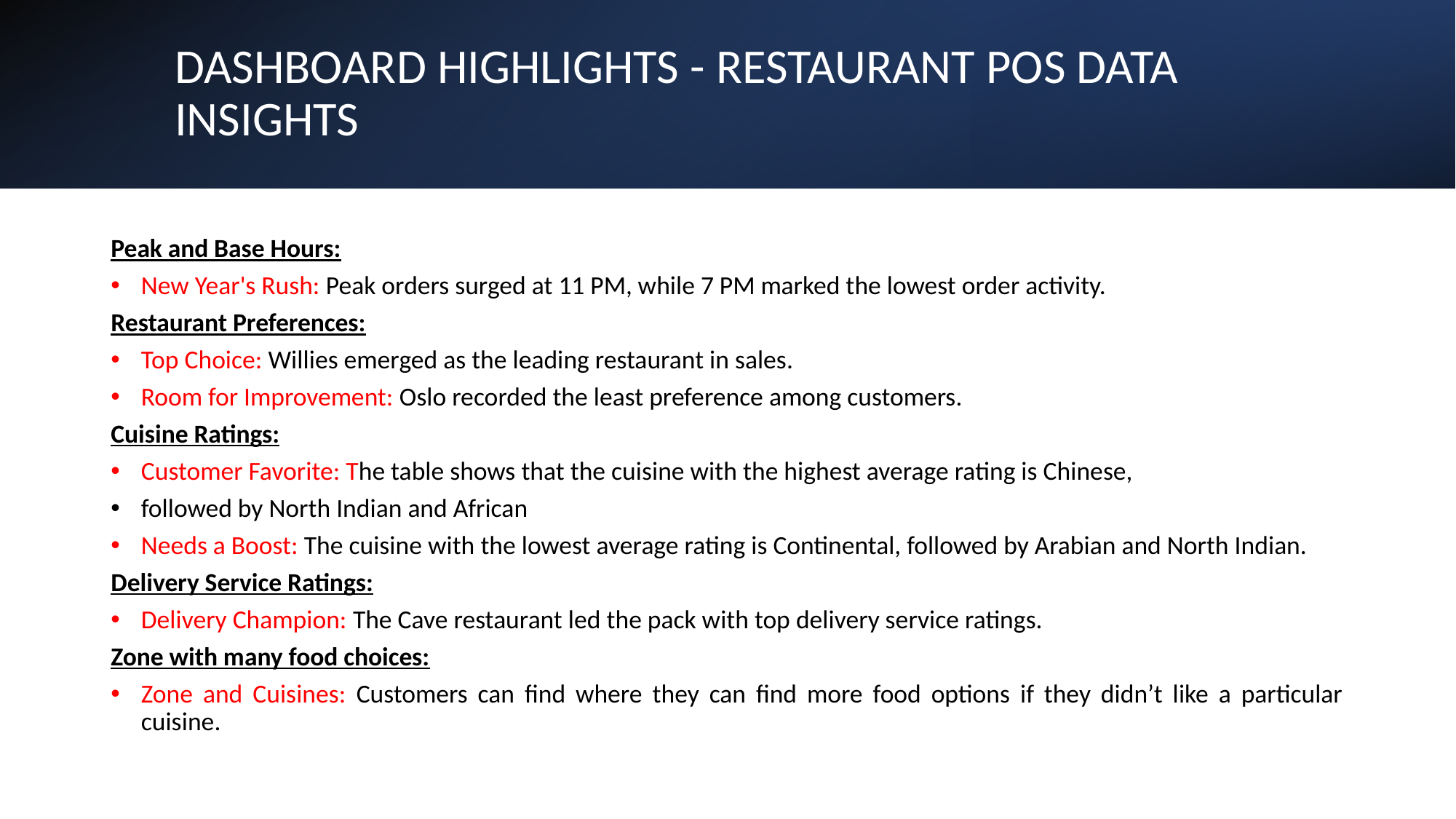

# DASHBOARD HIGHLIGHTS - RESTAURANT POS DATA INSIGHTS
Peak and Base Hours:
New Year's Rush: Peak orders surged at 11 PM, while 7 PM marked the lowest order activity.
Restaurant Preferences:
Top Choice: Willies emerged as the leading restaurant in sales.
Room for Improvement: Oslo recorded the least preference among customers.
Cuisine Ratings:
Customer Favorite: The table shows that the cuisine with the highest average rating is Chinese,
followed by North Indian and African
Needs a Boost: The cuisine with the lowest average rating is Continental, followed by Arabian and North Indian.
Delivery Service Ratings:
Delivery Champion: The Cave restaurant led the pack with top delivery service ratings.
Zone with many food choices:
Zone and Cuisines: Customers can find where they can find more food options if they didn’t like a particular cuisine.